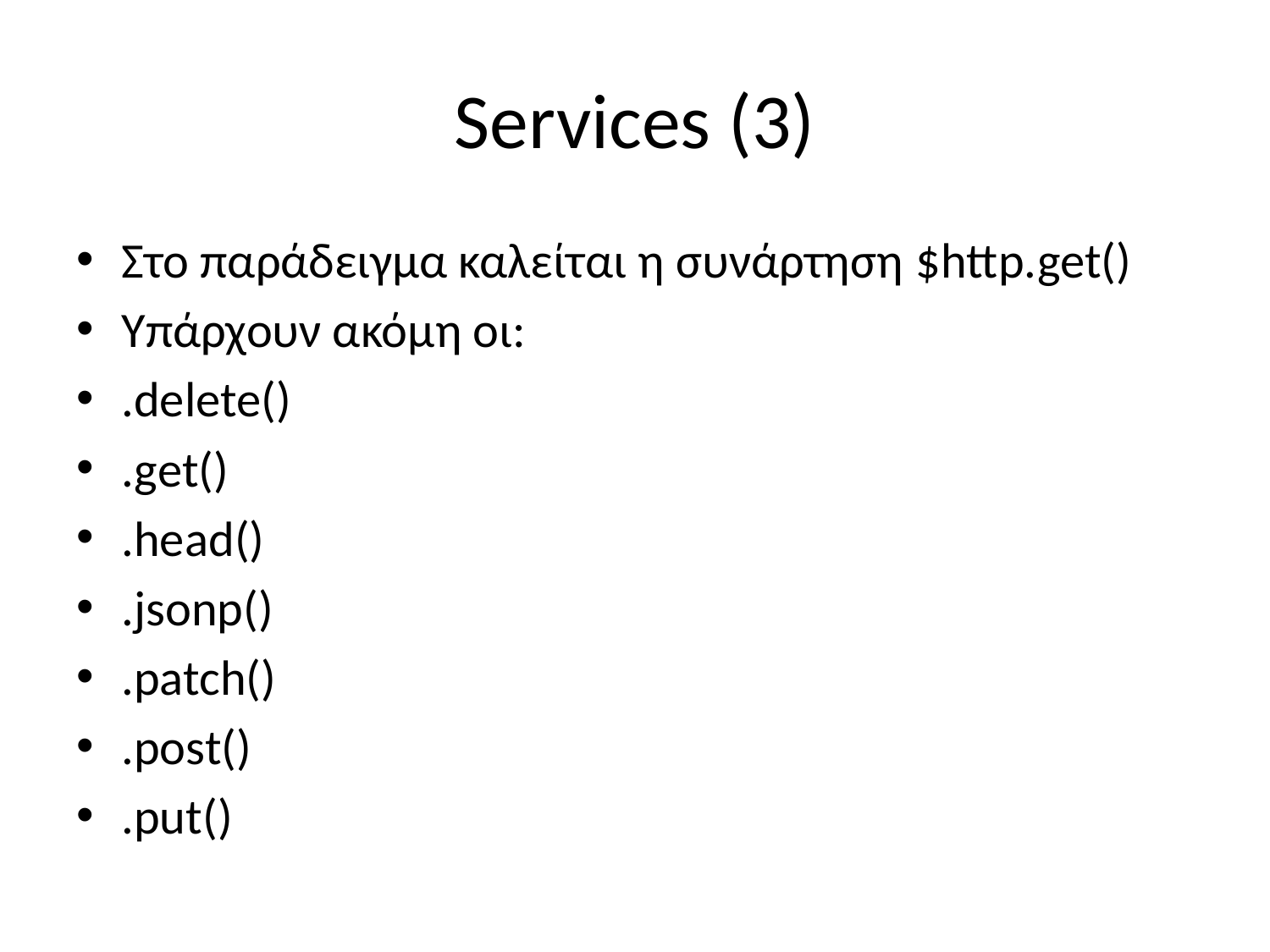

# Services (3)
Στο παράδειγμα καλείται η συνάρτηση $http.get()
Υπάρχουν ακόμη οι:
.delete()
.get()
.head()
.jsonp()
.patch()
.post()
.put()